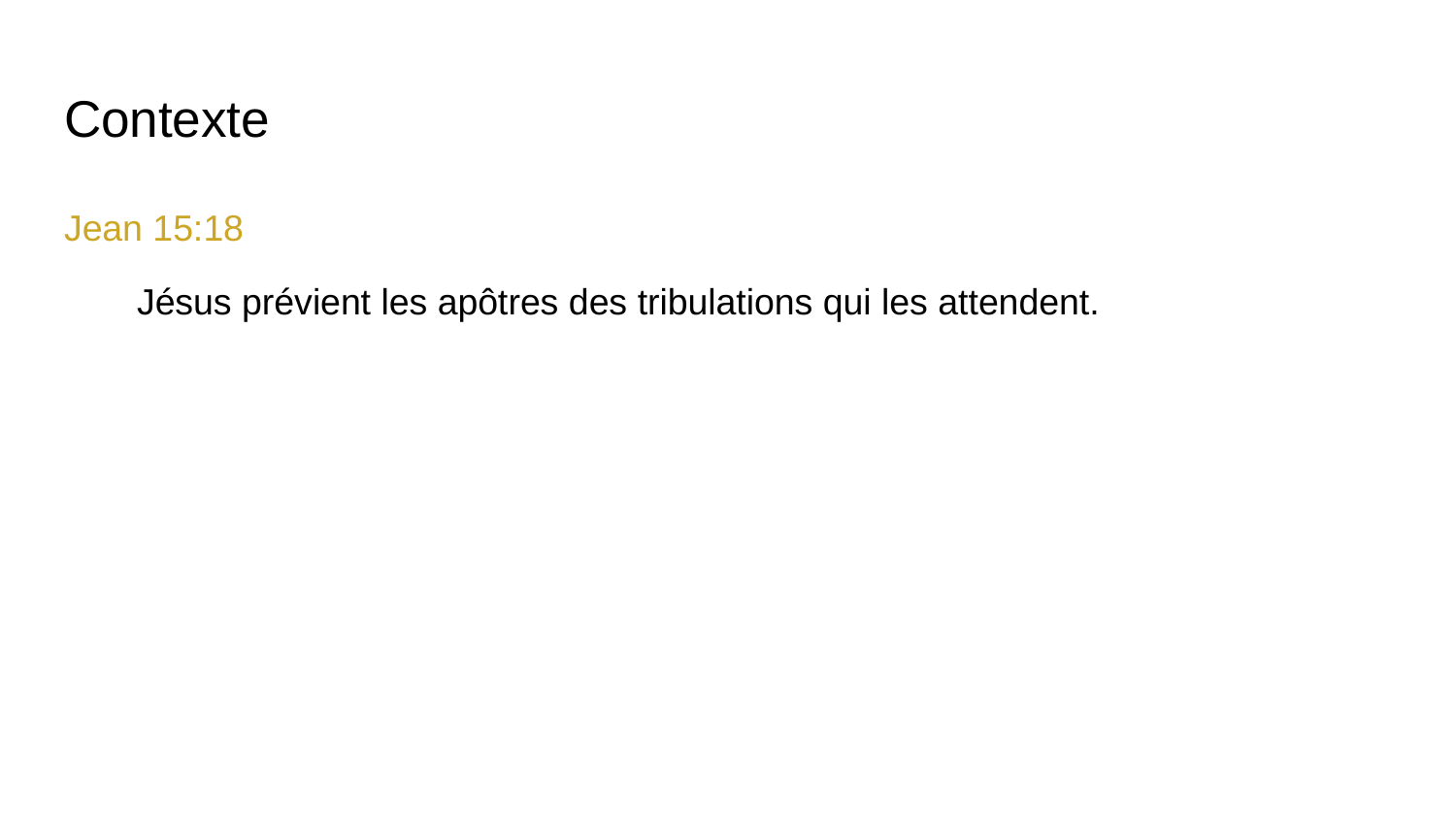

# Contexte

Jean 15:18
Jésus prévient les apôtres des tribulations qui les attendent.